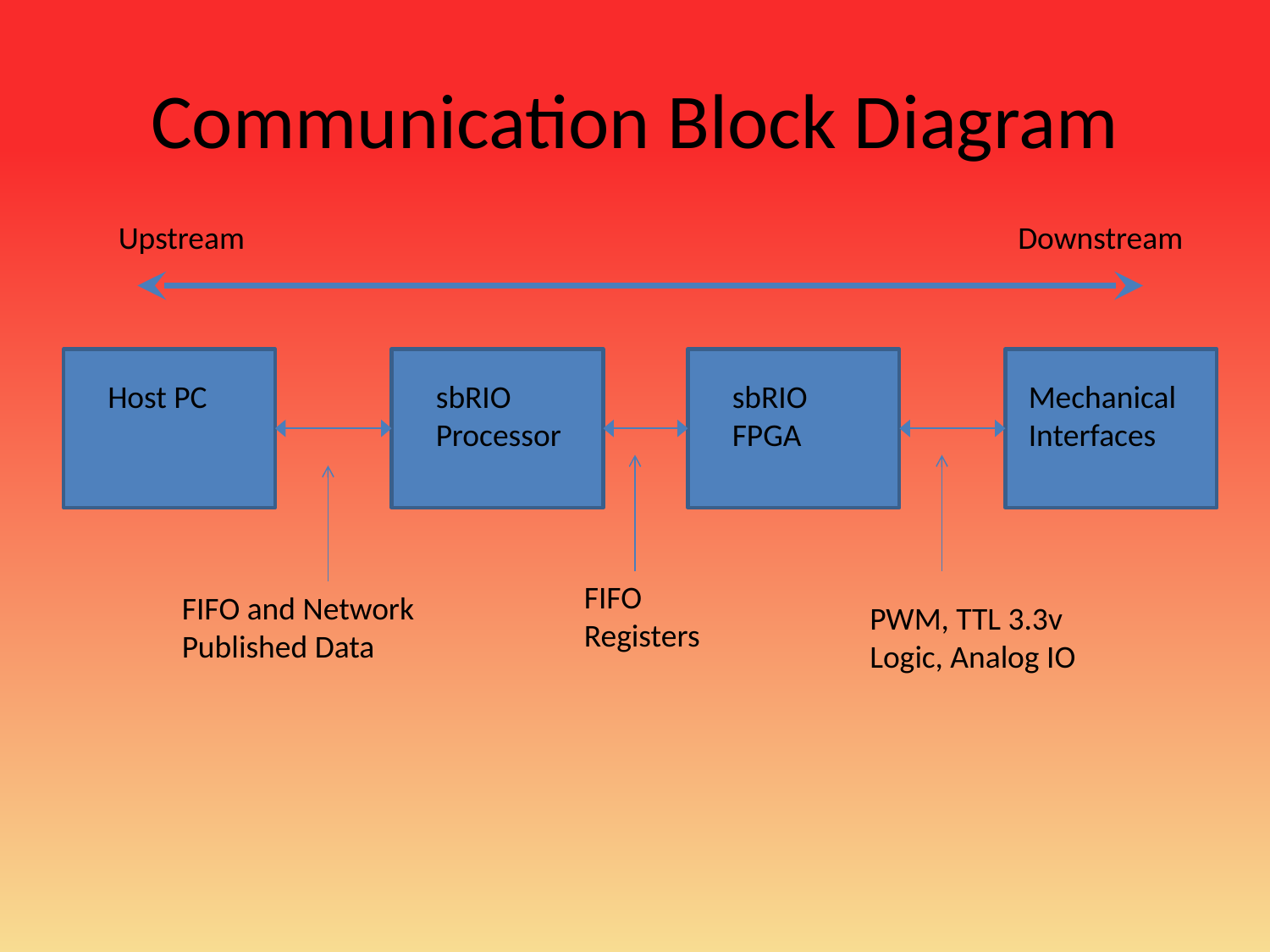

# Communication Block Diagram
Upstream
Downstream

Host PC
sbRIO Processor
sbRIO FPGA
Mechanical Interfaces
FIFO Registers
FIFO and Network Published Data
PWM, TTL 3.3v Logic, Analog IO